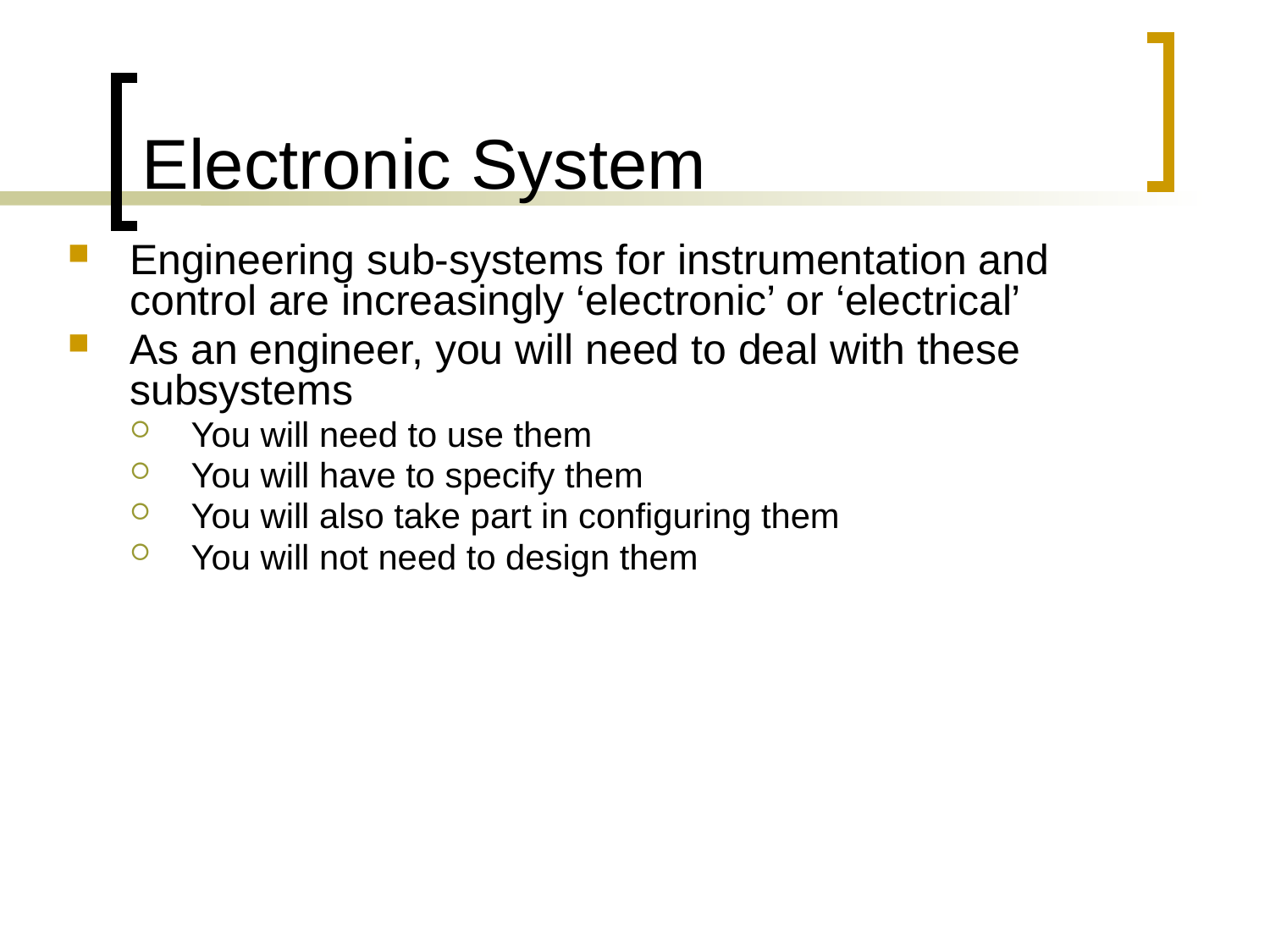

# Electronic System
Engineering sub-systems for instrumentation and control are increasingly ‘electronic’ or ‘electrical’
As an engineer, you will need to deal with these subsystems
You will need to use them
You will have to specify them
You will also take part in configuring them
You will not need to design them